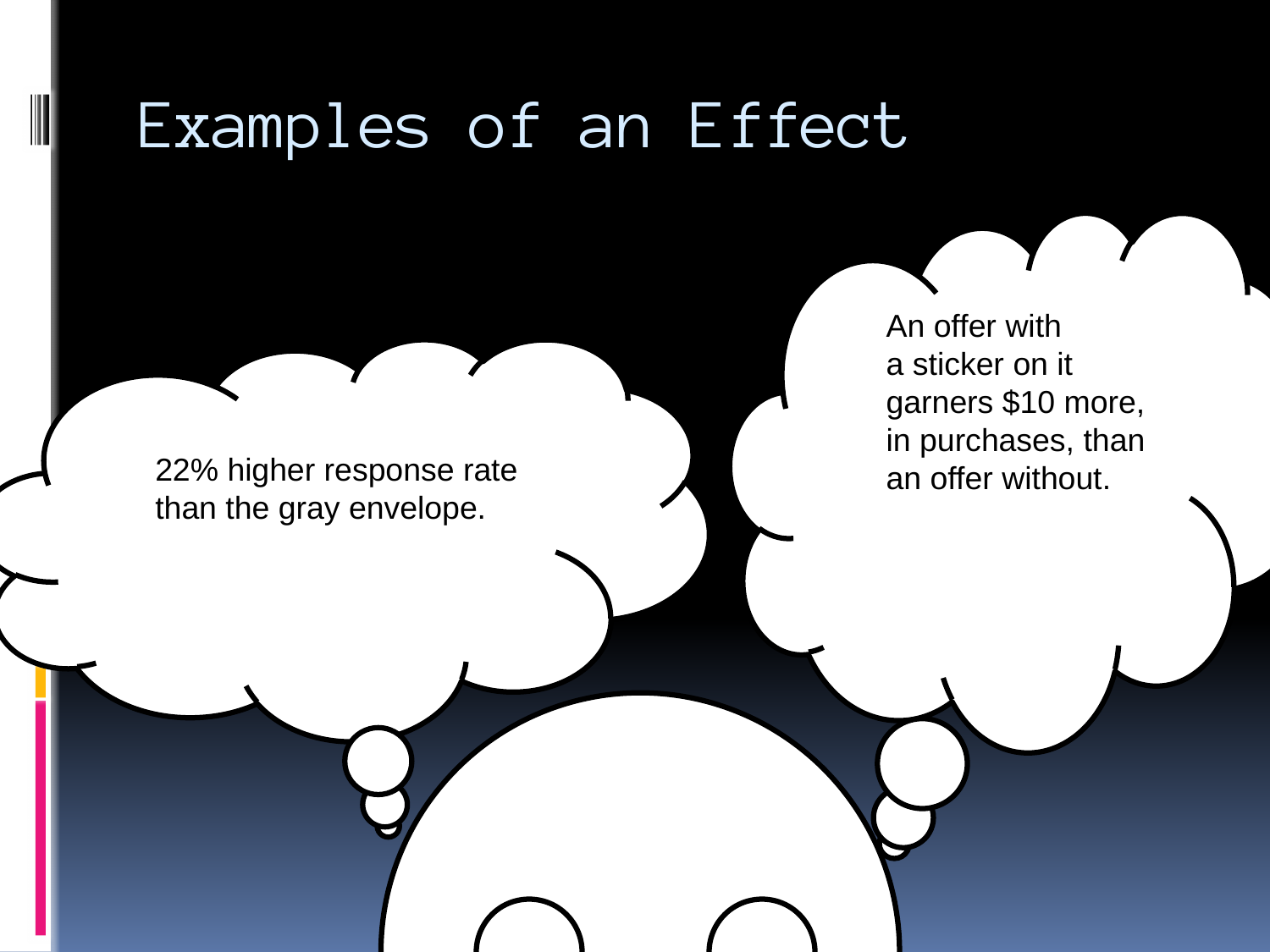

# Examples of an Effect
An offer with
a sticker on it garners $10 more, in purchases, than an offer without.
The white envelope has a 22% higher response rate than the gray envelope.